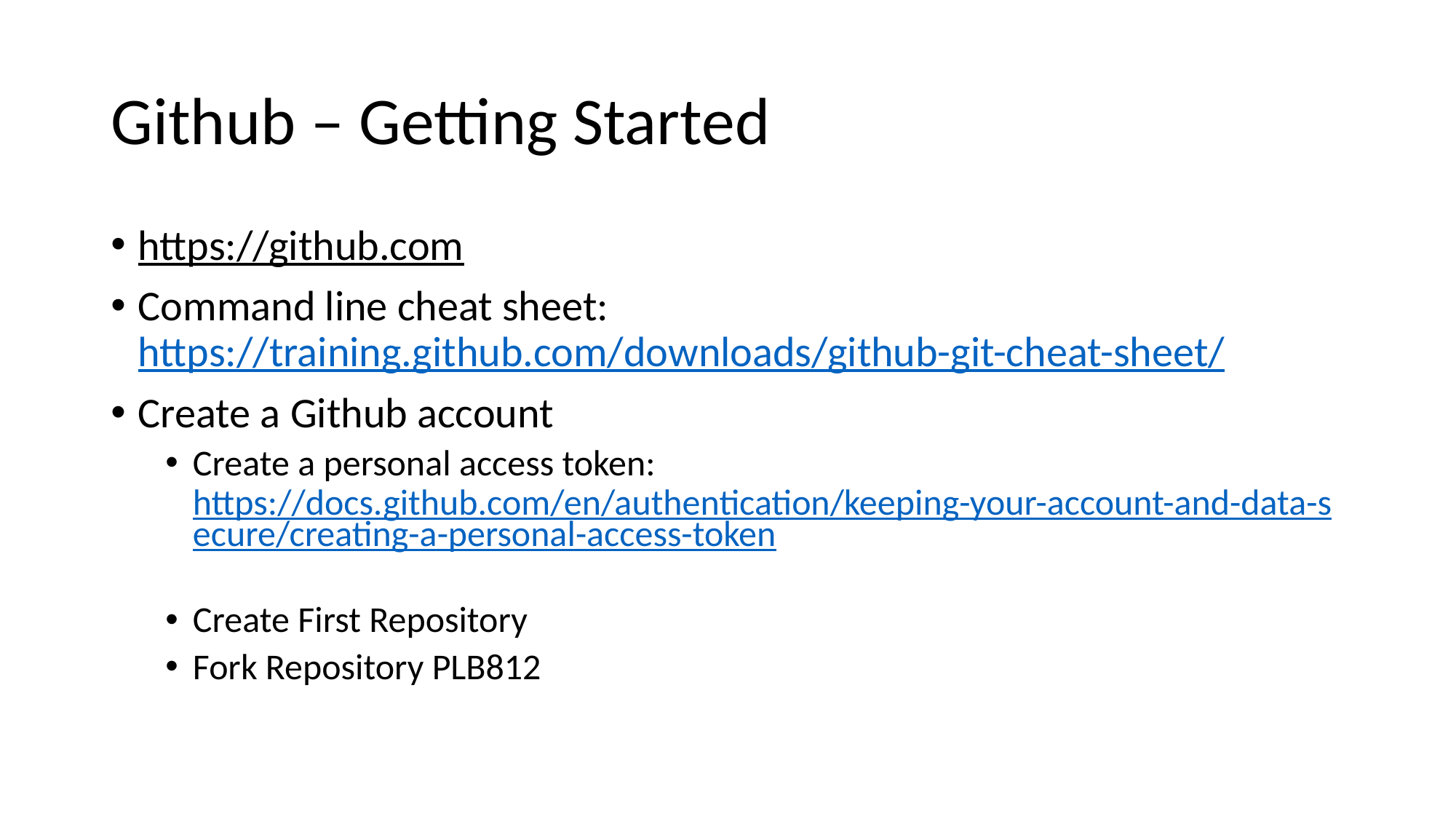

# Github – Getting Started
https://github.com
Command line cheat sheet: https://training.github.com/downloads/github-git-cheat-sheet/
Create a Github account
Create a personal access token: https://docs.github.com/en/authentication/keeping-your-account-and-data-secure/creating-a-personal-access-token
Create First Repository
Fork Repository PLB812